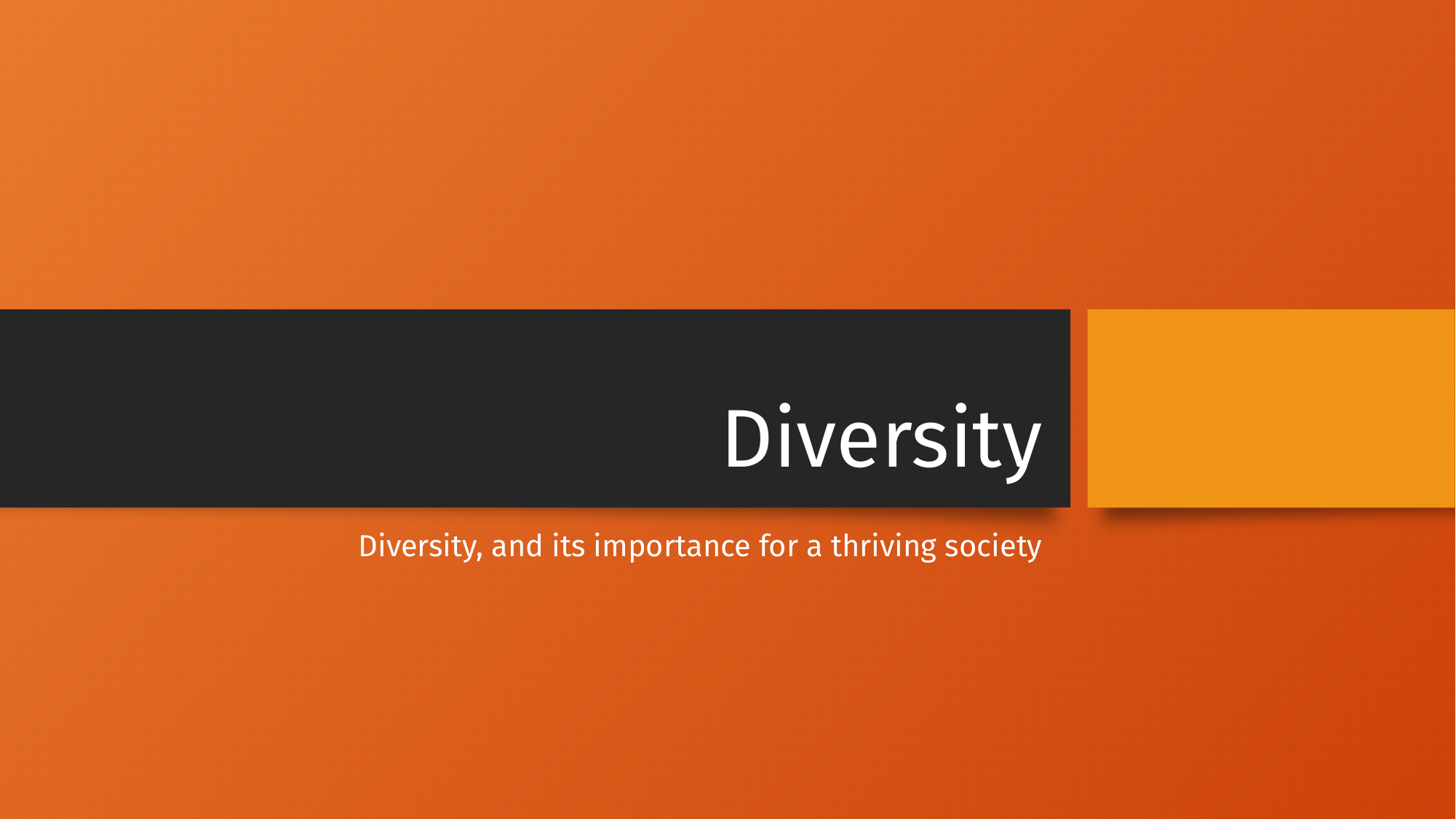

# Diversity
Diversity, and its importance for a thriving society